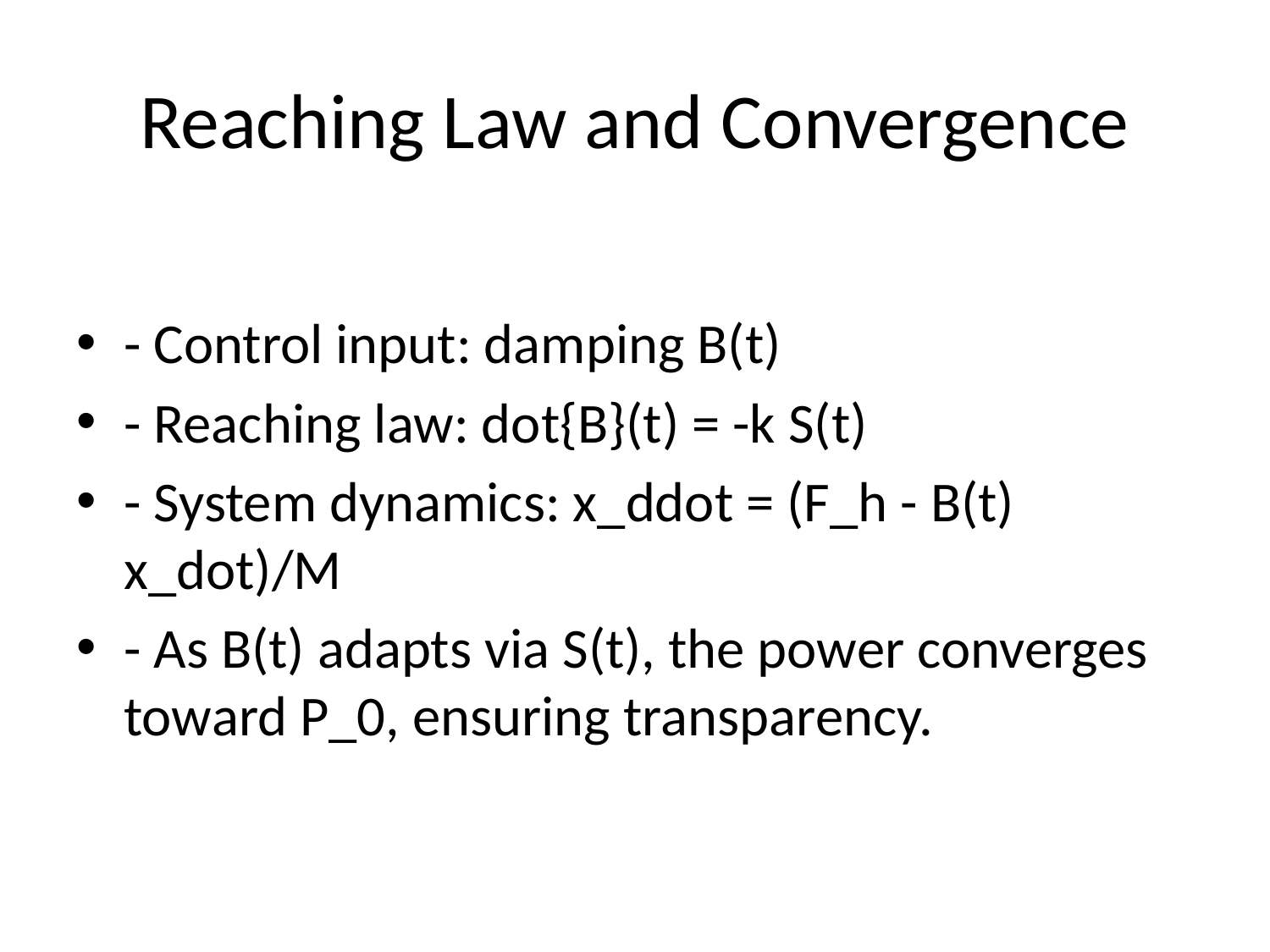

# Reaching Law and Convergence

- Control input: damping B(t)
- Reaching law: dot{B}(t) = -k S(t)
- System dynamics: x_ddot = (F_h - B(t) x_dot)/M
- As B(t) adapts via S(t), the power converges toward P_0, ensuring transparency.